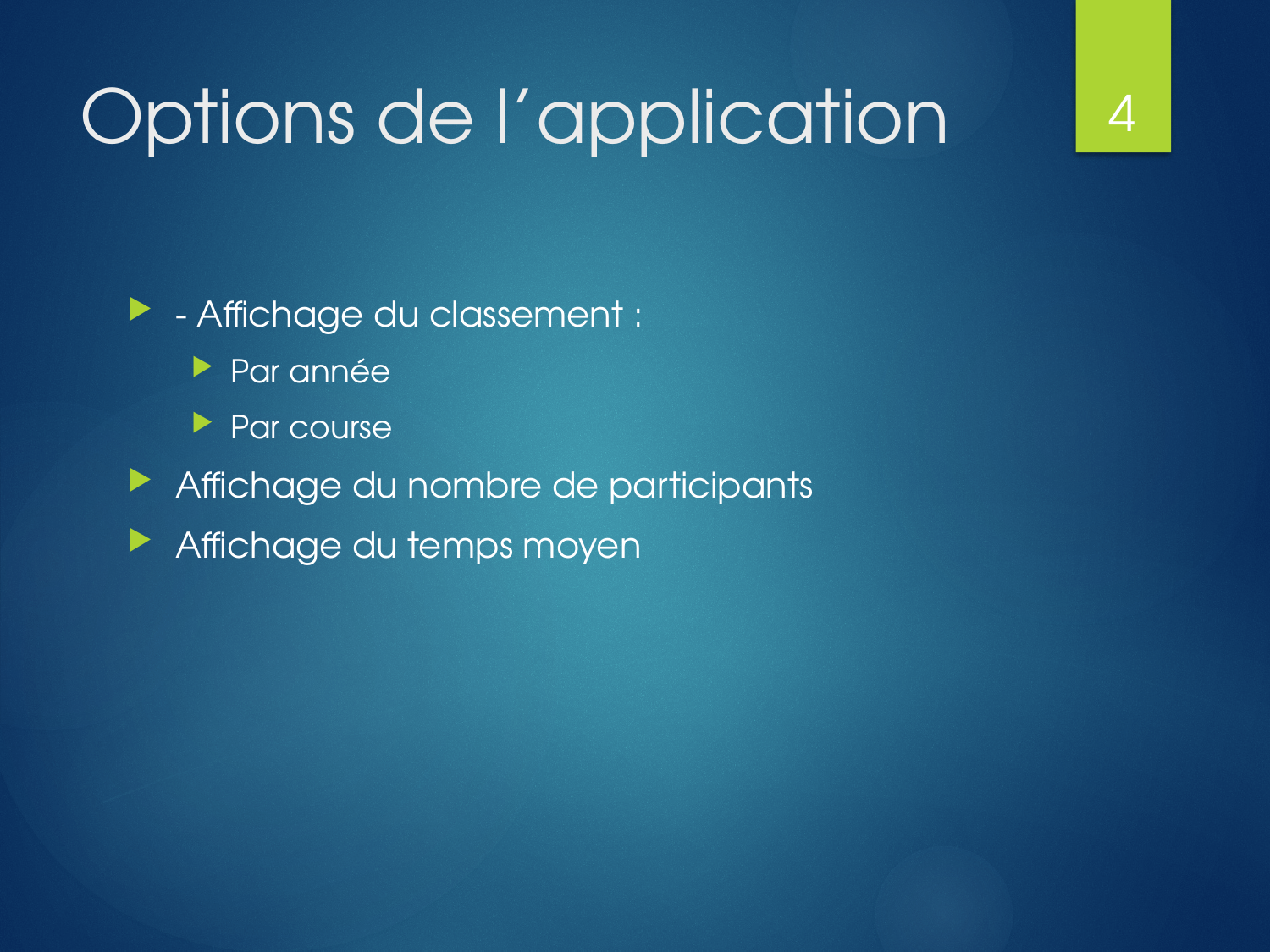

4
# Options de l’application
- Affichage du classement :
Par année
Par course
Affichage du nombre de participants
Affichage du temps moyen